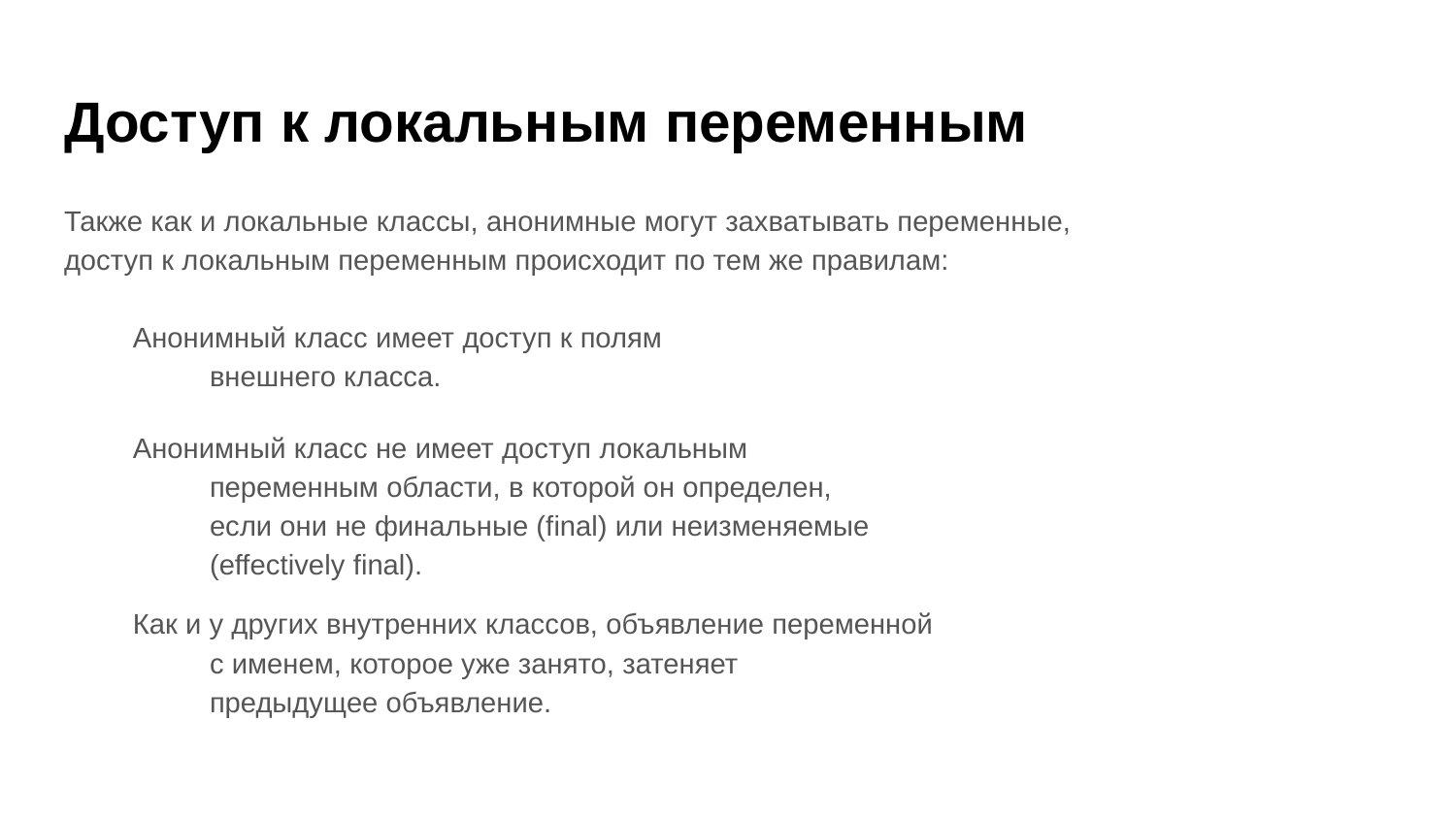

# Доступ к локальным переменным

Также как и локальные классы, анонимные могут захватывать переменные,
доступ к локальным переменным происходит по тем же правилам:

Анонимный класс имеет доступ к полям
внешнего класса.
Анонимный класс не имеет доступ локальным
переменным области, в которой он определен,
если они не финальные (final) или неизменяемые
(effectively final).
Как и у других внутренних классов, объявление переменной
с именем, которое уже занято, затеняет
предыдущее объявление.